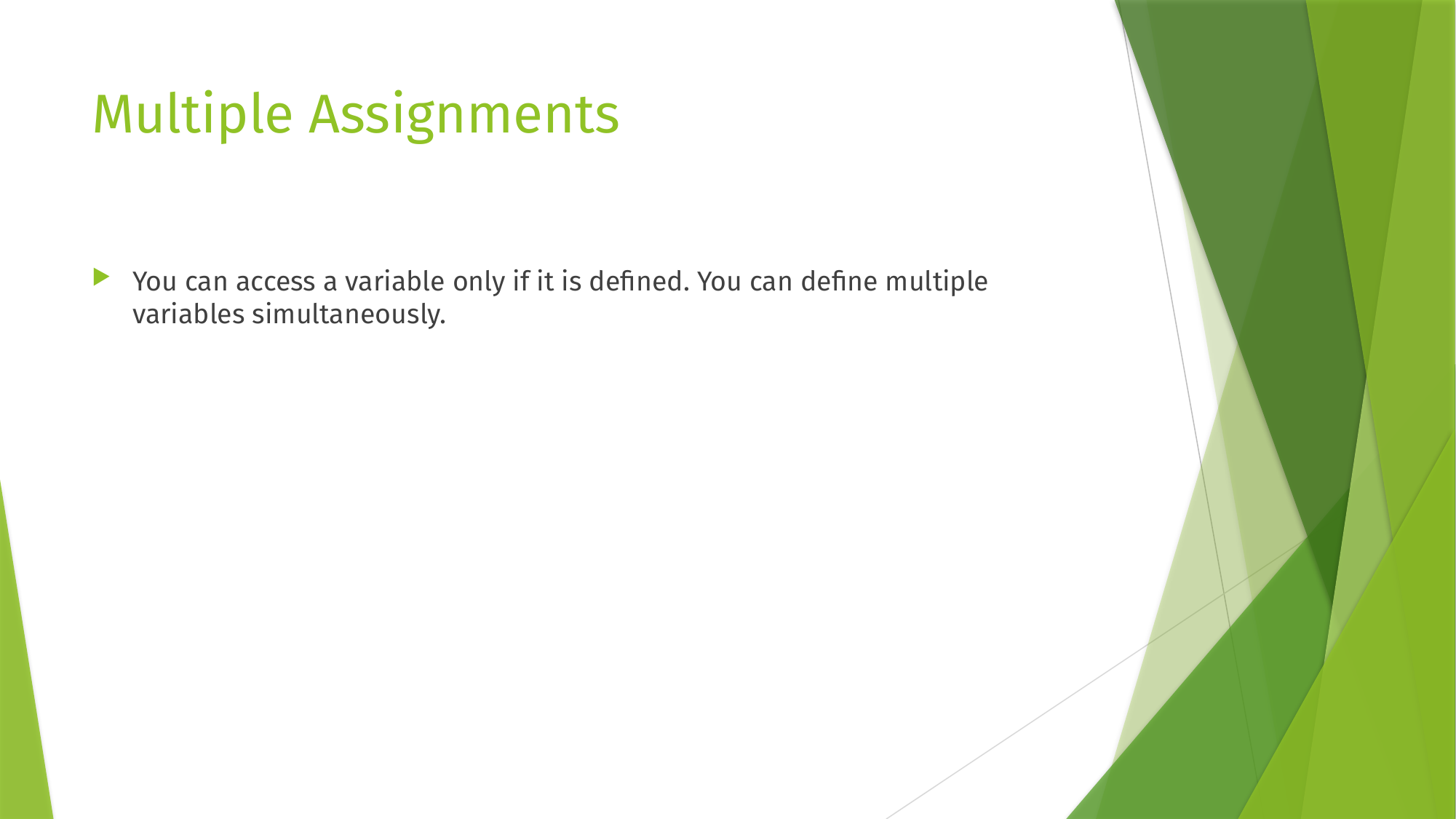

# Multiple Assignments
You can access a variable only if it is defined. You can define multiple variables simultaneously.